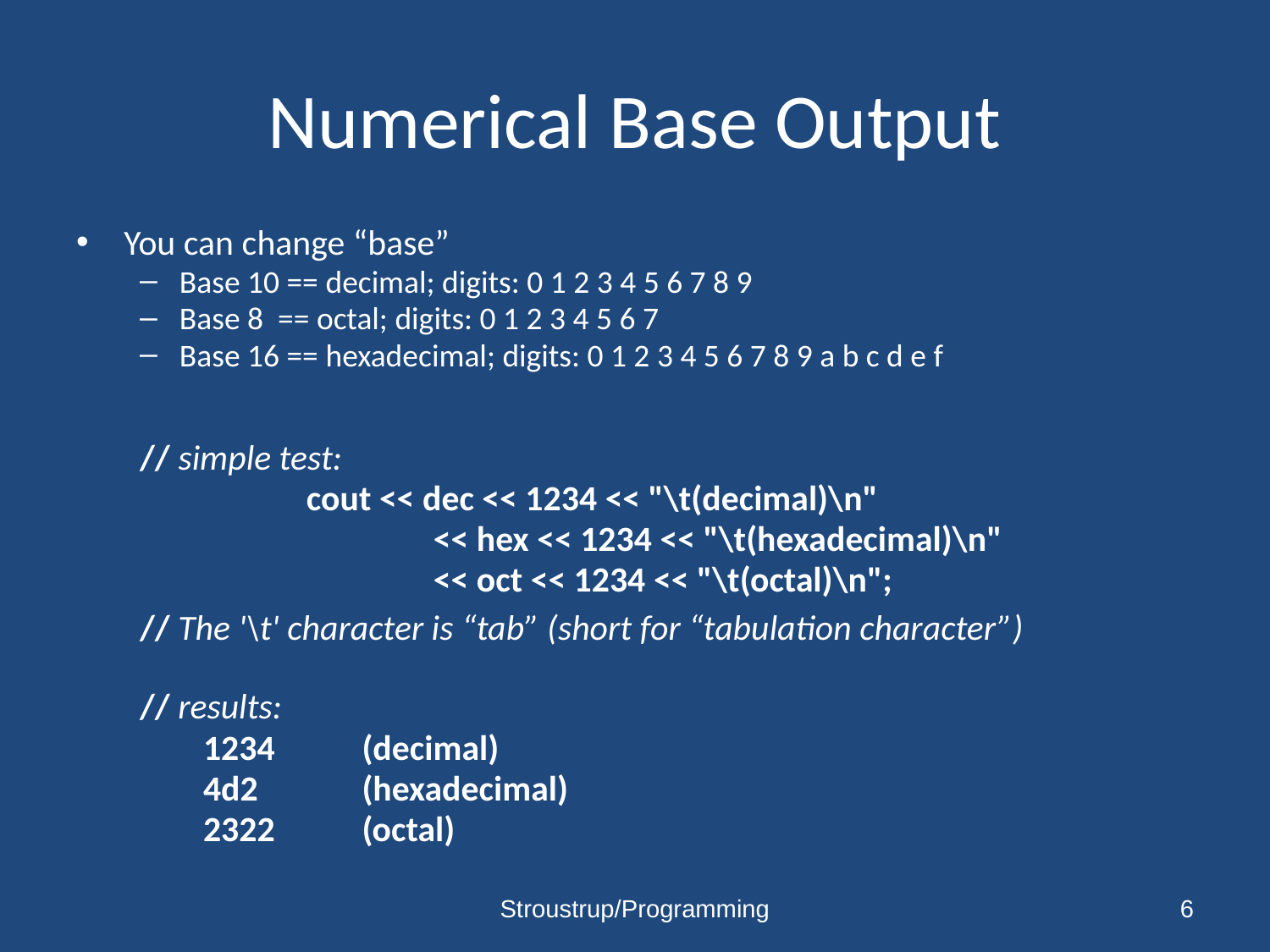

# Numerical Base Output
You can change “base”
Base 10 == decimal; digits: 0 1 2 3 4 5 6 7 8 9
Base 8  == octal; digits: 0 1 2 3 4 5 6 7
Base 16 == hexadecimal; digits: 0 1 2 3 4 5 6 7 8 9 a b c d e f

// simple test:
		cout << dec << 1234 << "\t(decimal)\n"
			<< hex << 1234 << "\t(hexadecimal)\n"
			<< oct << 1234 << "\t(octal)\n";
// The '\t' character is “tab” (short for “tabulation character”)

// results:
1234	(decimal)
4d2	(hexadecimal)
2322	(octal)

Stroustrup/Programming
6